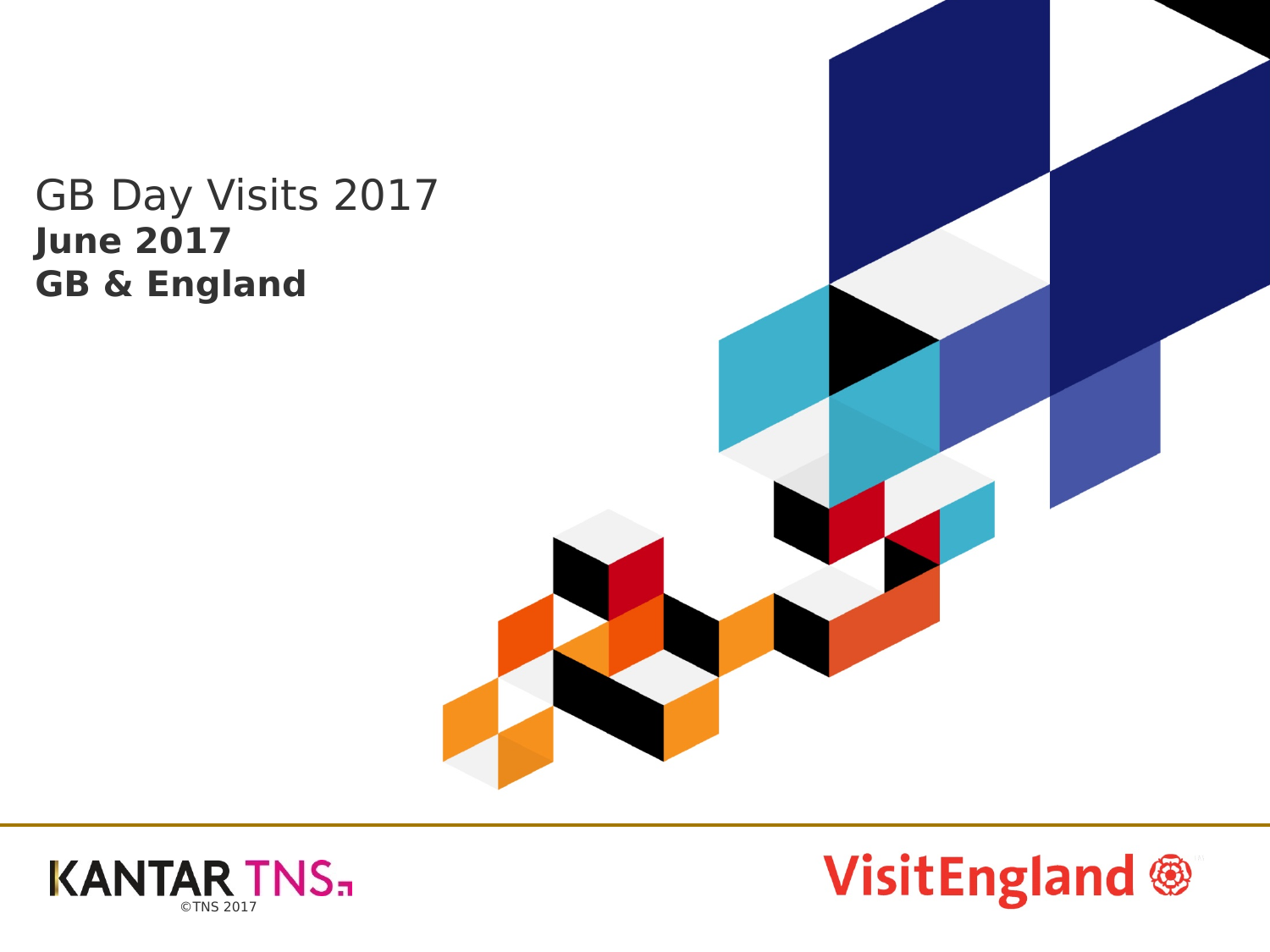

# GB Day Visits 2017 June 2017 GB & England